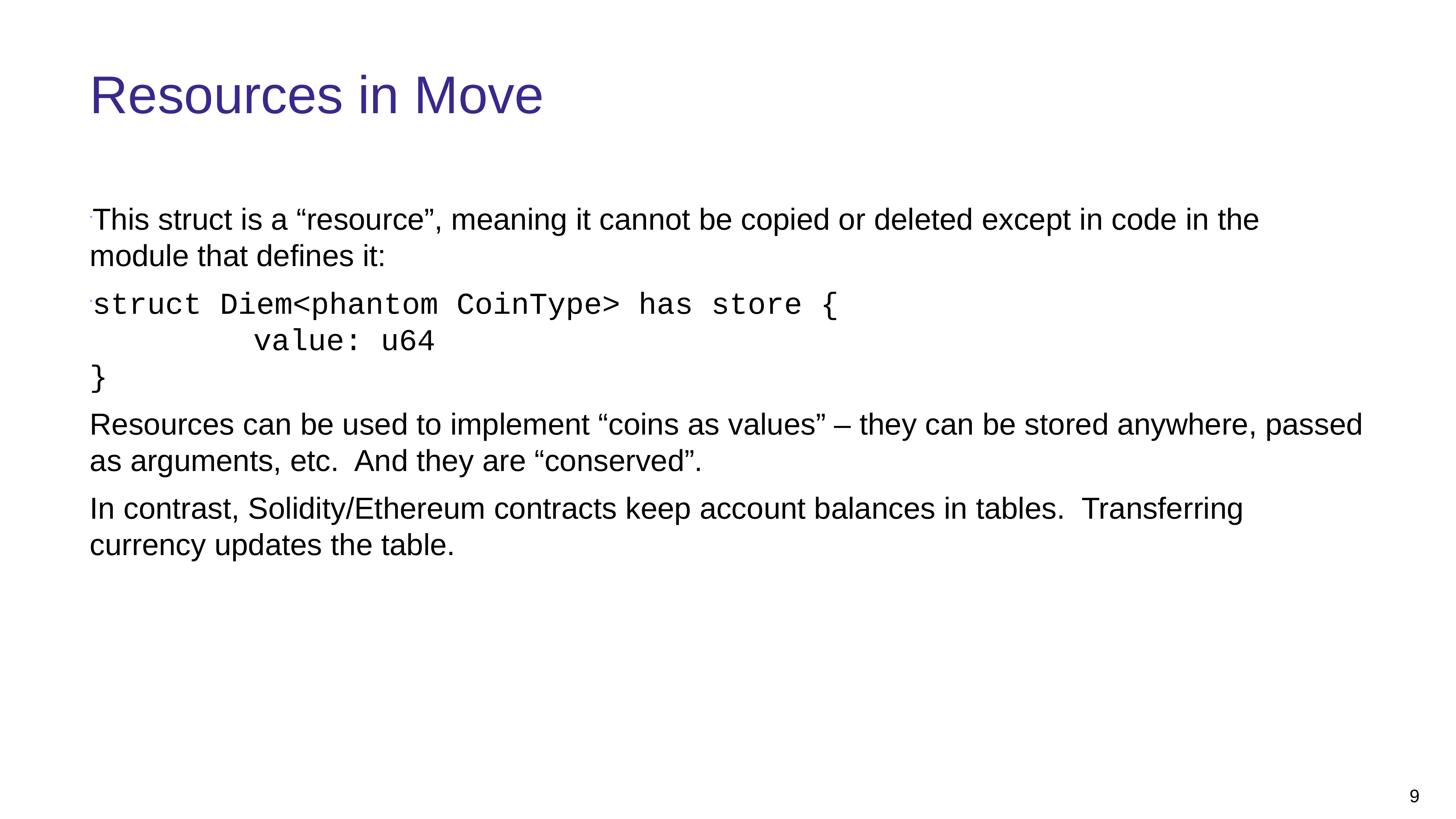

# Resources in Move
This struct is a “resource”, meaning it cannot be copied or deleted except in code in the module that defines it:
struct Diem<phantom CoinType> has store {
         value: u64
}
Resources can be used to implement “coins as values” – they can be stored anywhere, passed as arguments, etc.  And they are “conserved”.
In contrast, Solidity/Ethereum contracts keep account balances in tables.  Transferring currency updates the table.
9